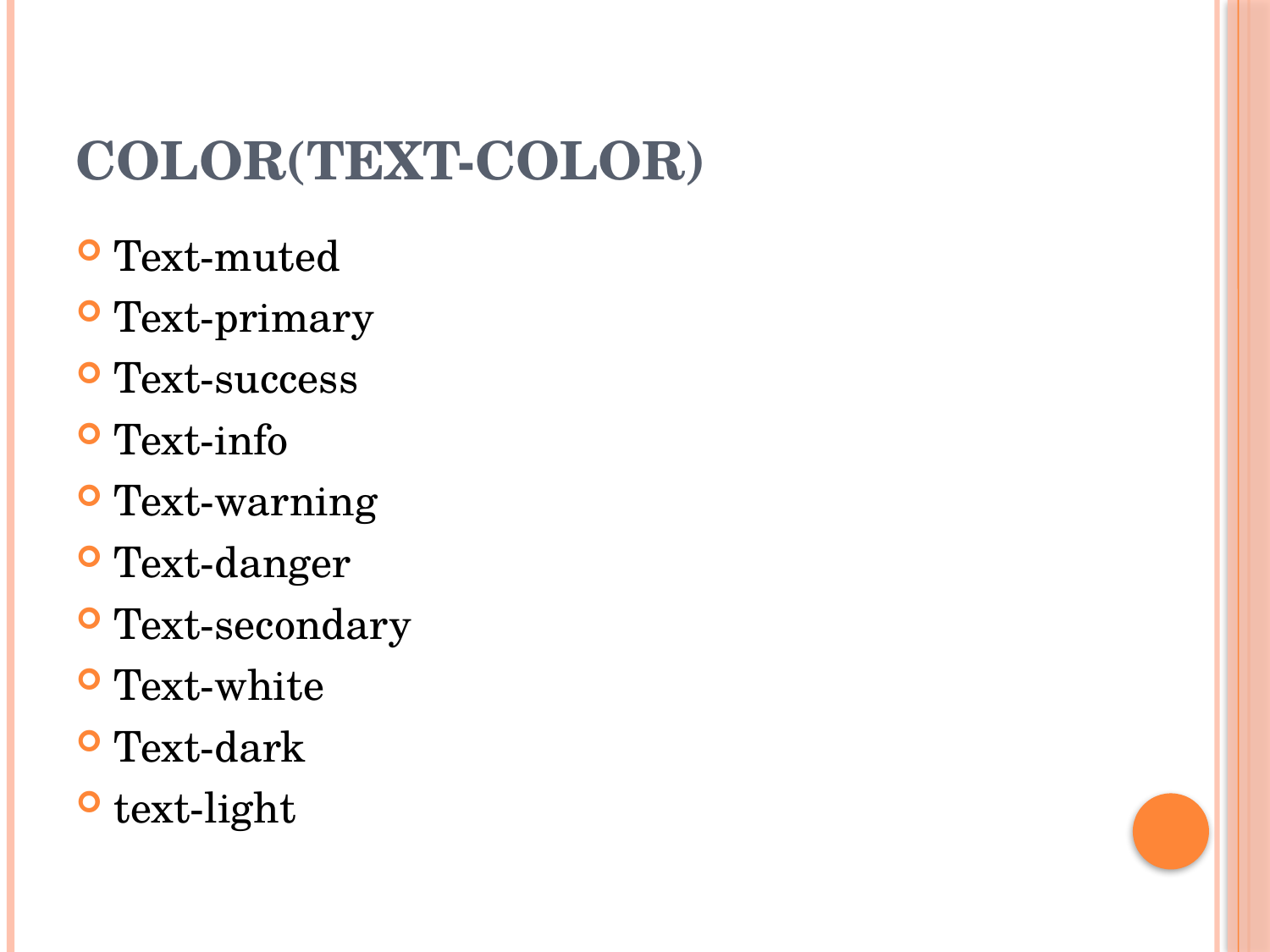

# Color(text-color)
Text-muted
Text-primary
Text-success
Text-info
Text-warning
Text-danger
Text-secondary
Text-white
Text-dark
text-light